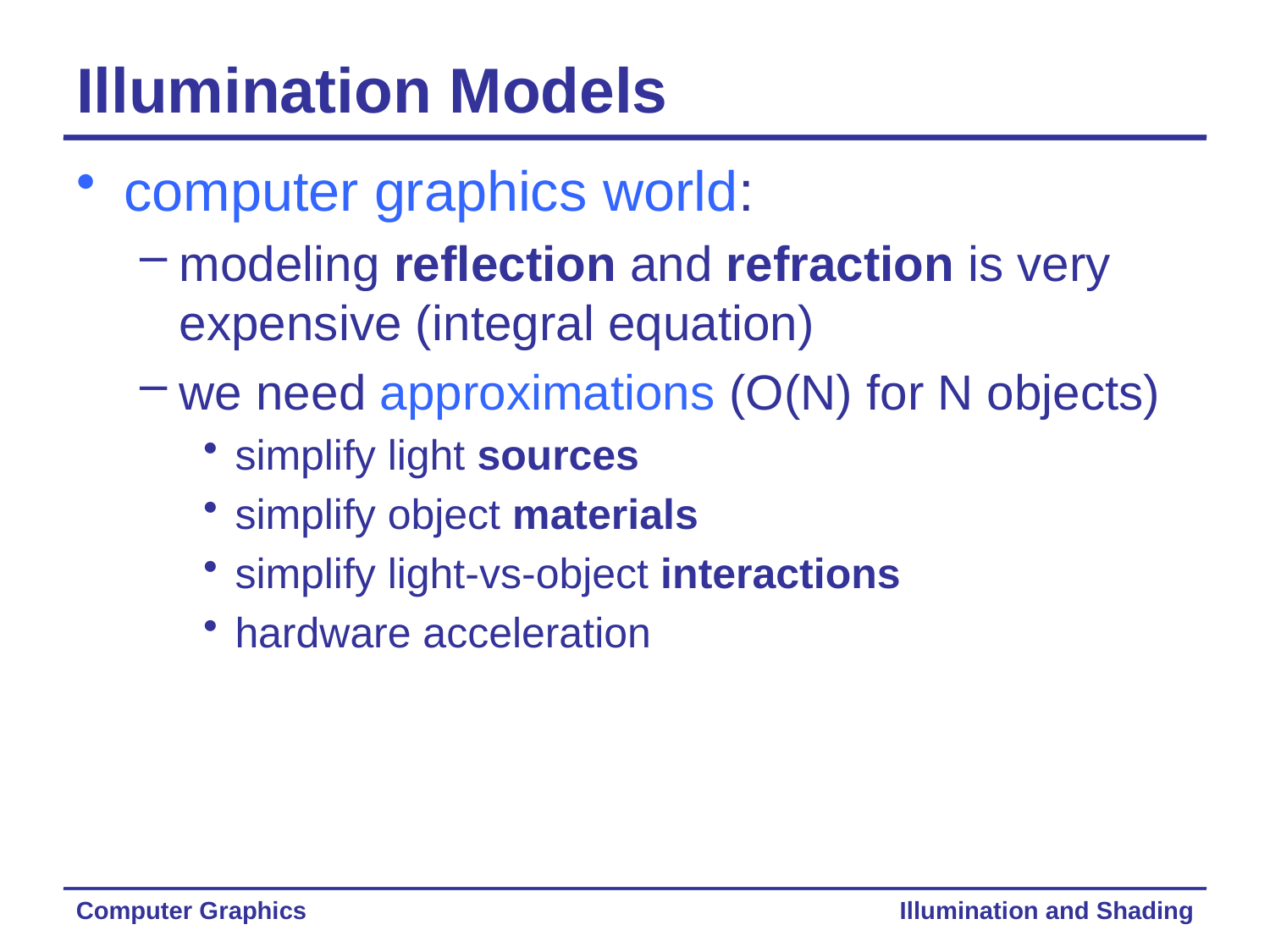

# Illumination Models
computer graphics world:
modeling reflection and refraction is very expensive (integral equation)
we need approximations (O(N) for N objects)
simplify light sources
simplify object materials
simplify light-vs-object interactions
hardware acceleration